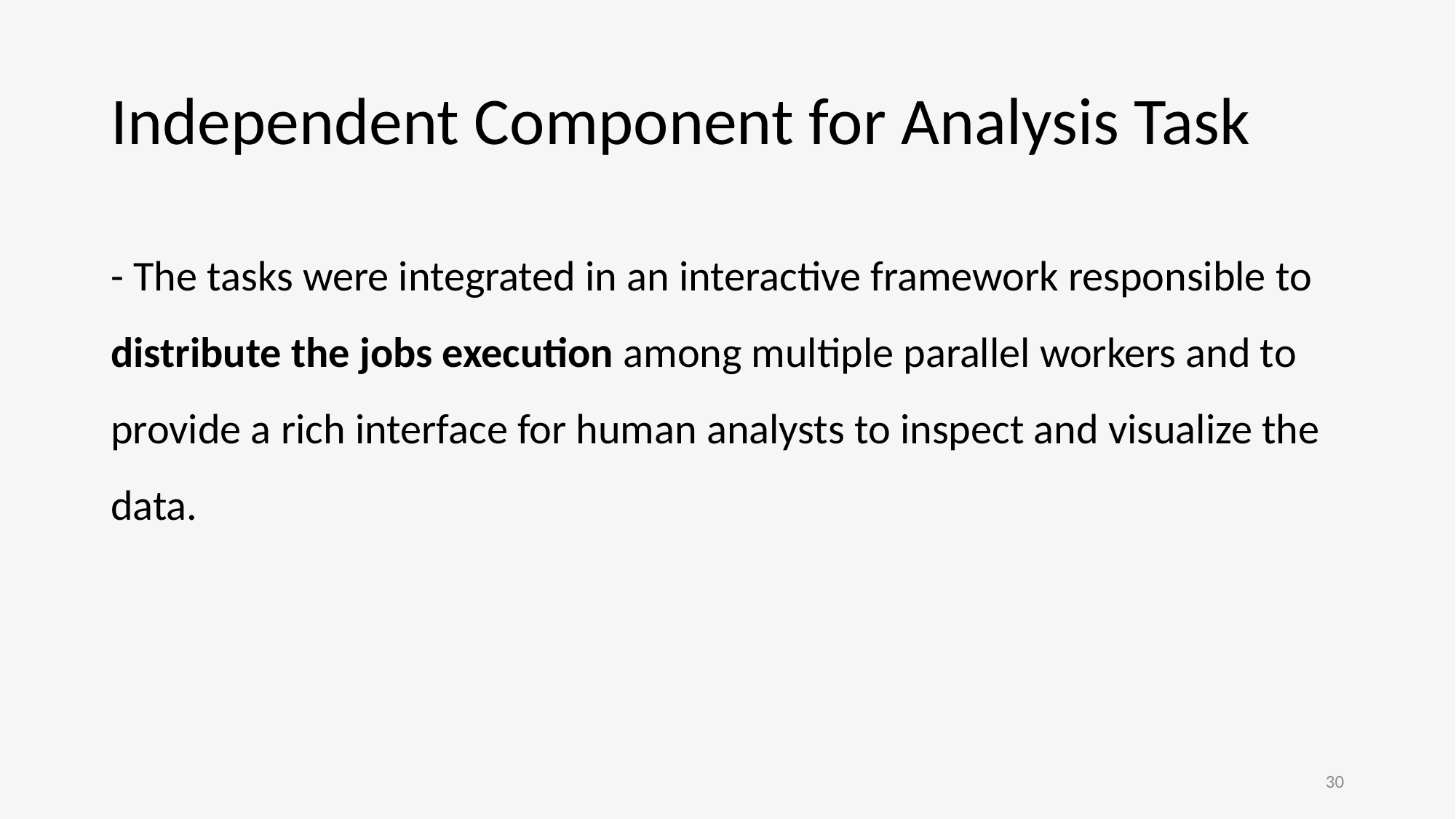

# Independent Component for Analysis Task
- The tasks were integrated in an interactive framework responsible to distribute the jobs execution among multiple parallel workers and to provide a rich interface for human analysts to inspect and visualize the data.
30